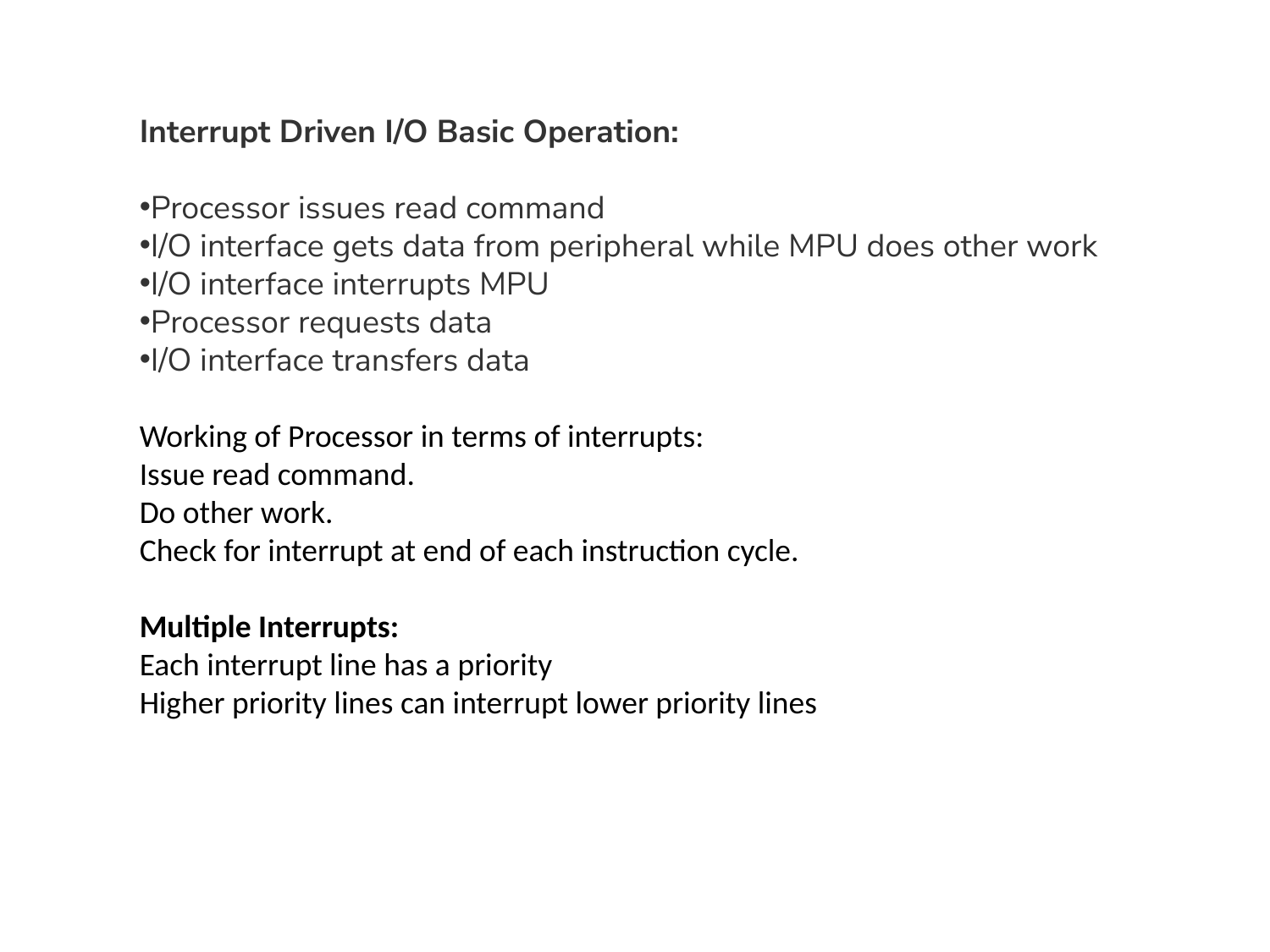

Interrupt Driven I/O Basic Operation:

Processor issues read command
I/O interface gets data from peripheral while MPU does other work
I/O interface interrupts MPU
Processor requests data
I/O interface transfers data

Working of Processor in terms of interrupts:
Issue read command.
Do other work.
Check for interrupt at end of each instruction cycle.

Multiple Interrupts:
Each interrupt line has a priority
Higher priority lines can interrupt lower priority lines